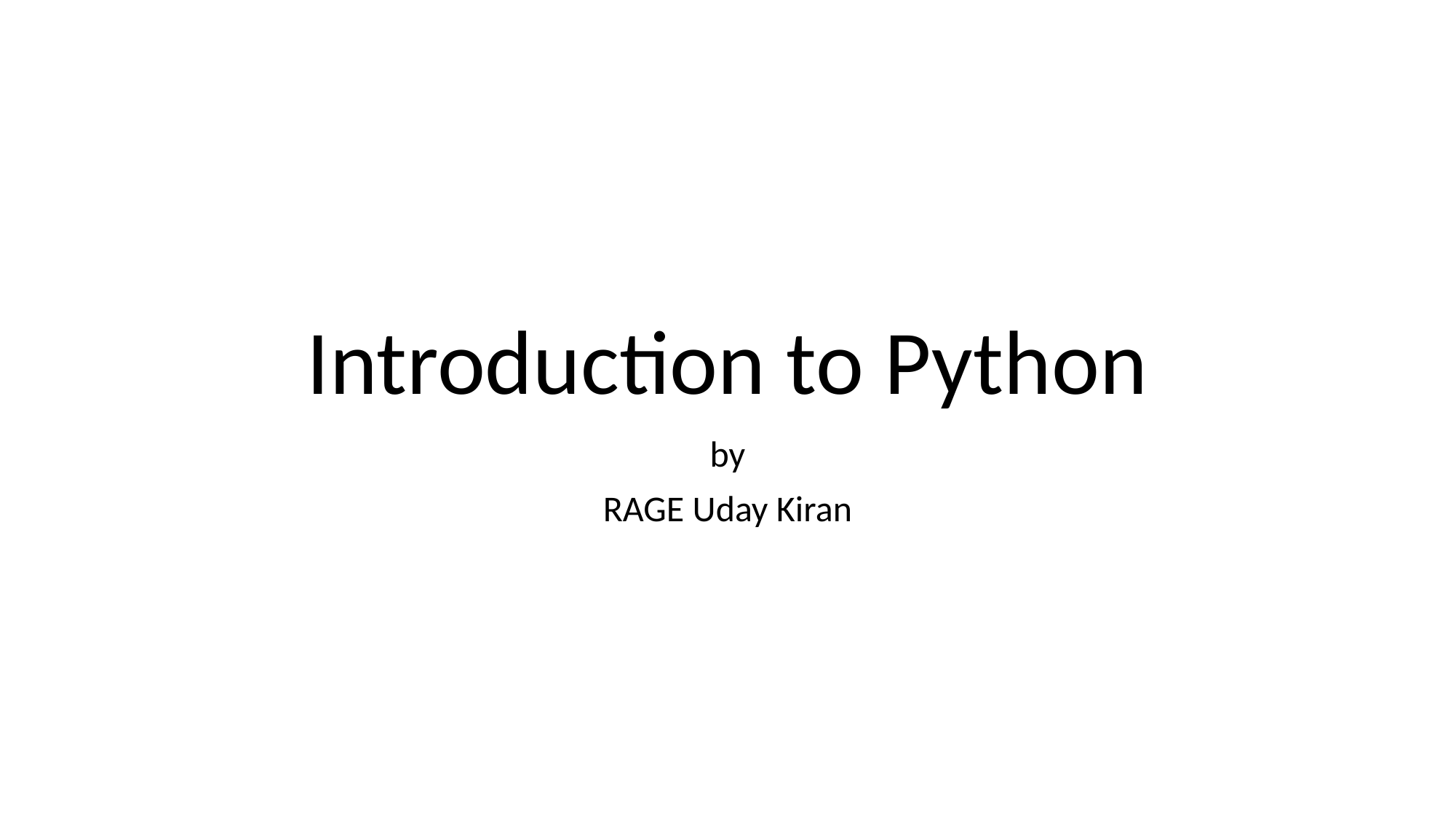

# Introduction to Python
by
RAGE Uday Kiran